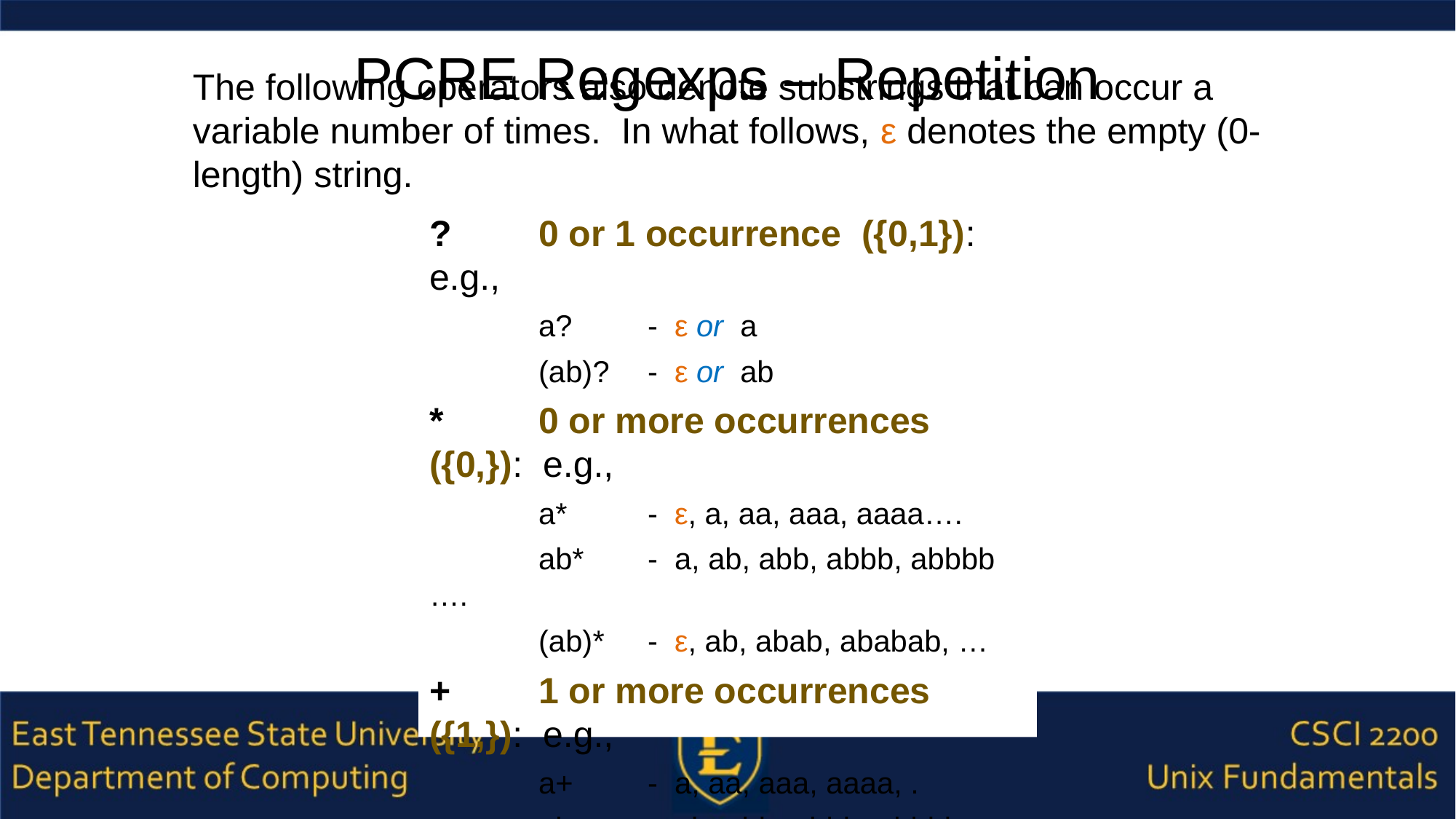

# PCRE Regexps – Repetition
The following operators also denote substrings that can occur a variable number of times.  In what follows, ε denotes the empty (0-length) string.
?	0 or 1 occurrence  ({0,1}):  e.g.,
	a?	-  ε or  a
	(ab)?	-  ε or  ab
*	0 or more occurrences  ({0,}):  e.g.,
	a*	-  ε, a, aa, aaa, aaaa….
	ab*	-  a, ab, abb, abbb, abbbb ….
	(ab)*	-  ε, ab, abab, ababab, …
+	1 or more occurrences  ({1,}):  e.g.,
	a+	-  a, aa, aaa, aaaa, .
	ab+	-  ab, abb, abbb, abbbb ….
	(ab)+	-  ab, abab, ababab, ….